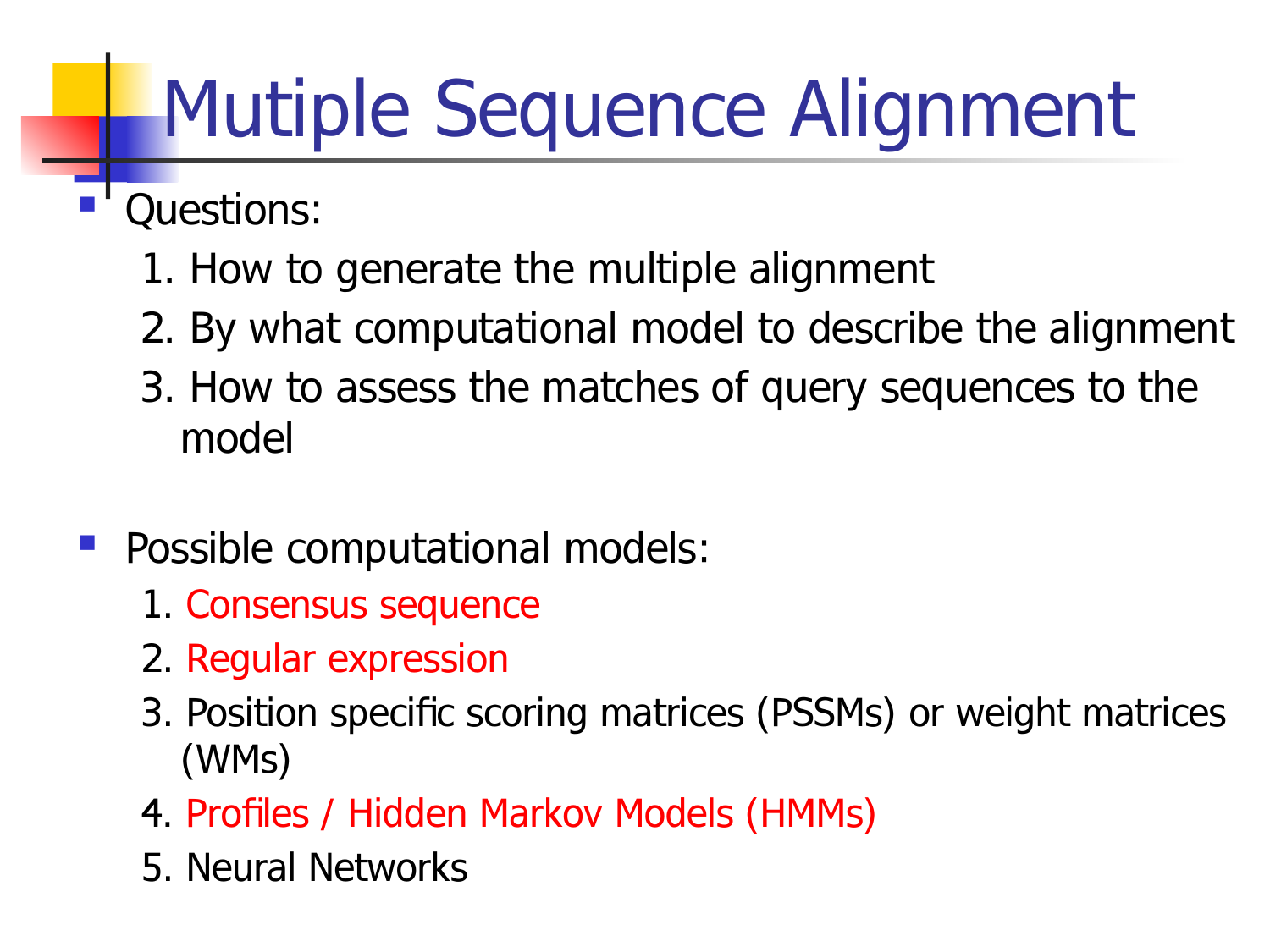

# Mutiple Sequence Alignment
Questions:
1. How to generate the multiple alignment
2. By what computational model to describe the alignment
3. How to assess the matches of query sequences to the model
Possible computational models:
1. Consensus sequence
2. Regular expression
3. Position specific scoring matrices (PSSMs) or weight matrices (WMs)
4. Profiles / Hidden Markov Models (HMMs)
5. Neural Networks